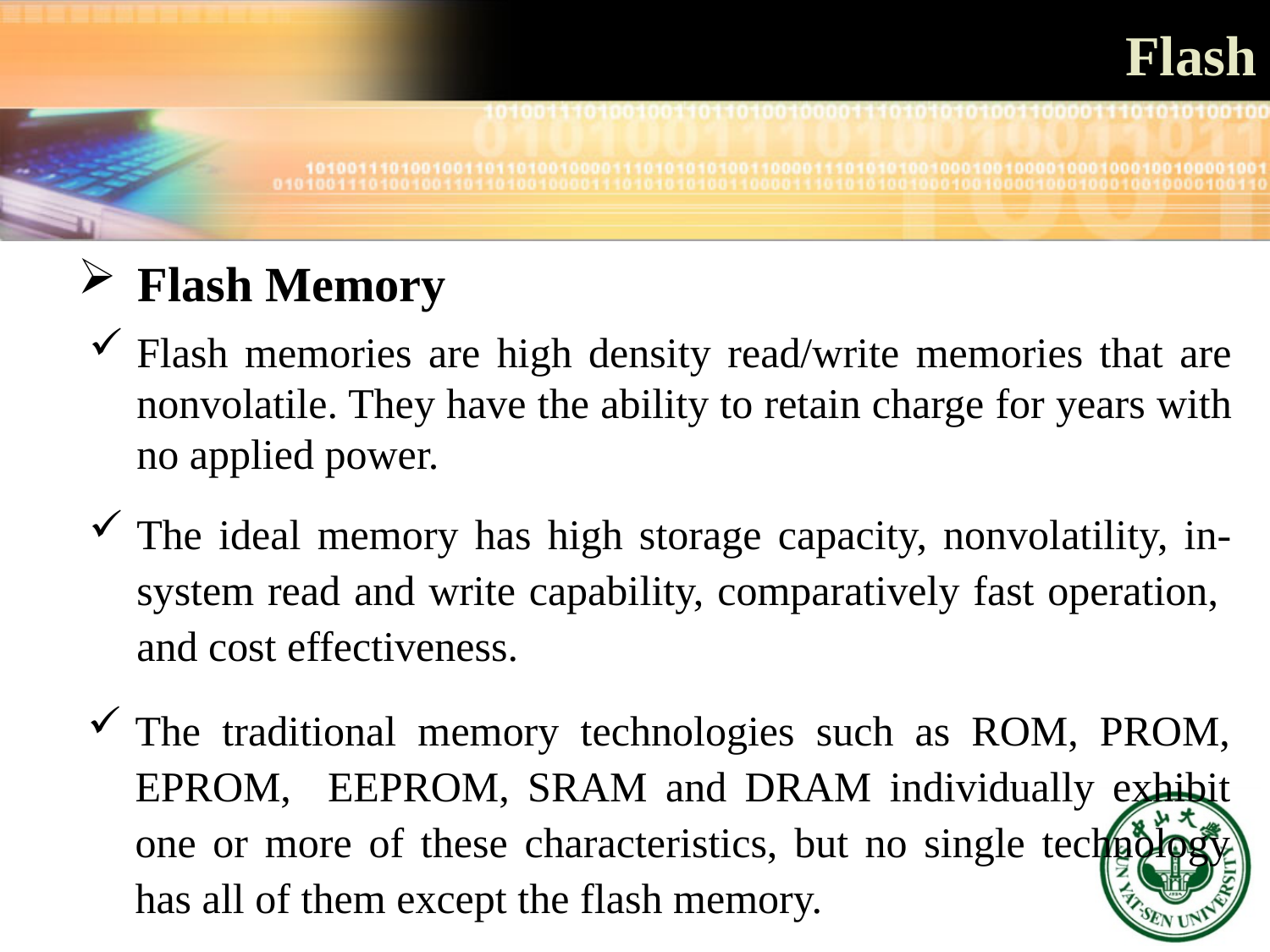

# Flash
 Flash Memory

Flash memories are high density read/write memories that are nonvolatile. They have the ability to retain charge for years with no applied power.
The ideal memory has high storage capacity, nonvolatility, in-system read and write capability, comparatively fast operation,  and cost effectiveness.
The traditional memory technologies such as ROM, PROM, EPROM,  EEPROM, SRAM and DRAM individually exhibit one or more of these characteristics, but no single technology has all of them except the flash memory.